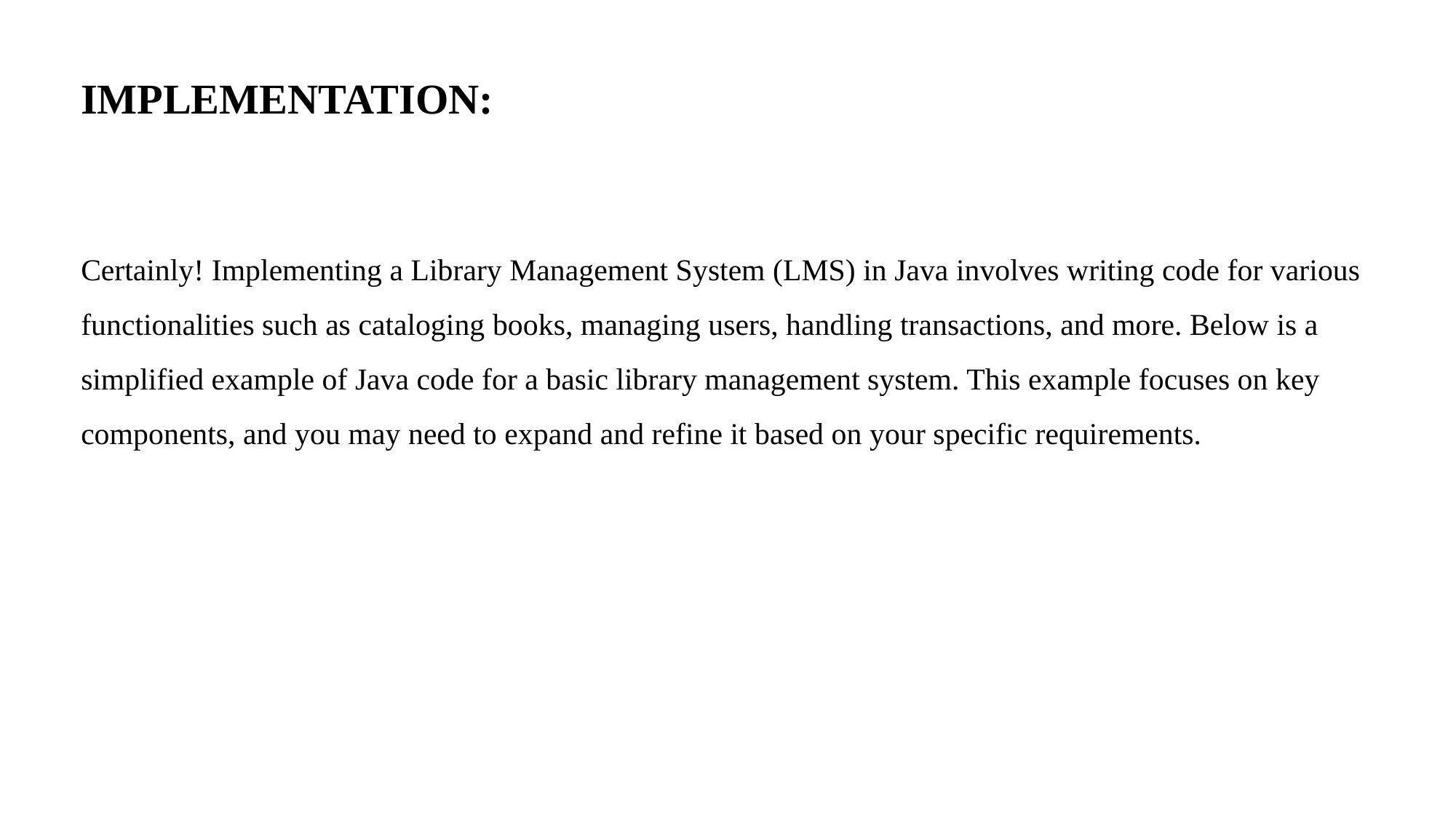

IMPLEMENTATION:

Certainly! Implementing a Library Management System (LMS) in Java involves writing code for various functionalities such as cataloging books, managing users, handling transactions, and more. Below is a simplified example of Java code for a basic library management system. This example focuses on key components, and you may need to expand and refine it based on your specific requirements.